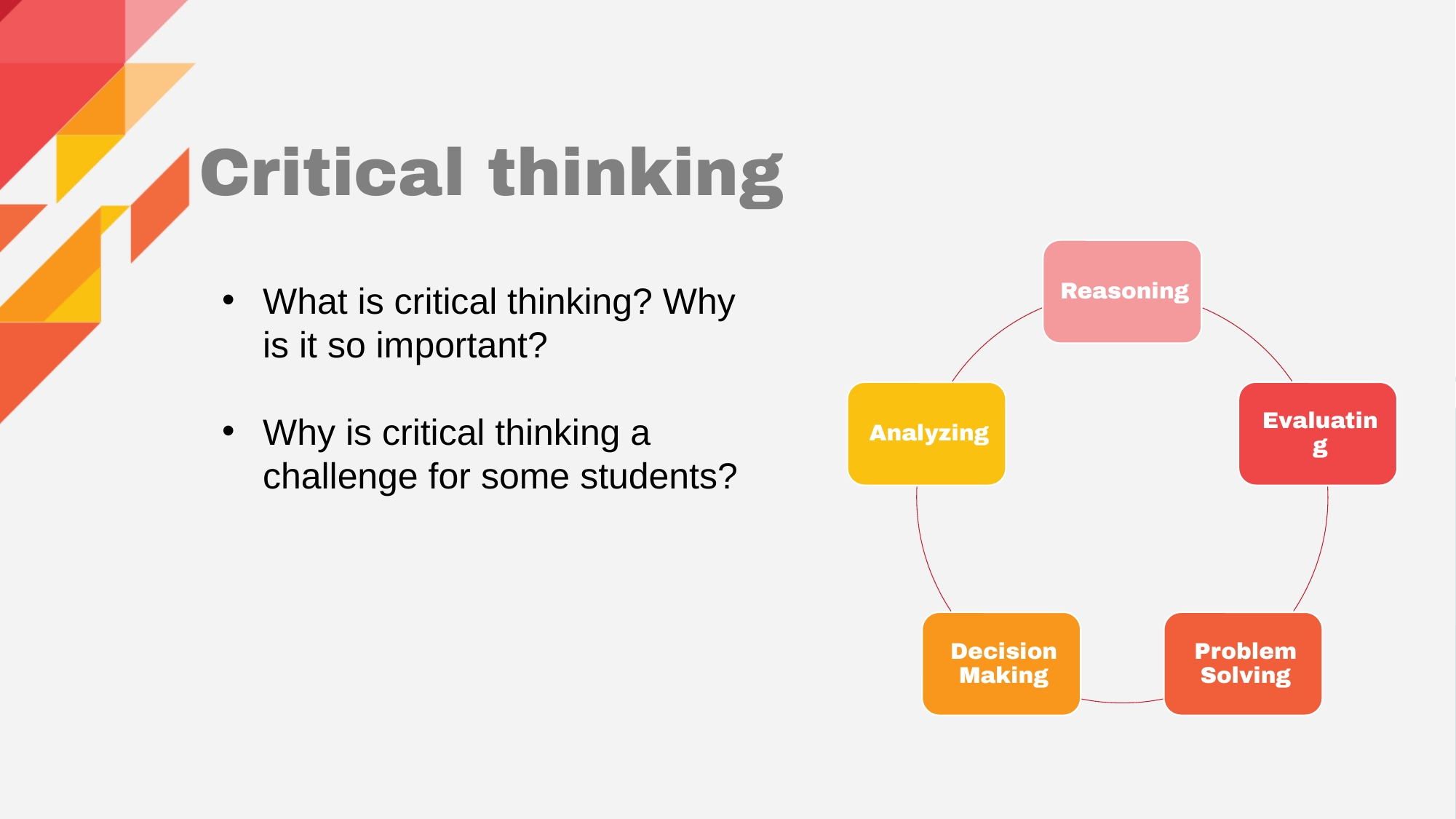

Critical thinking

What is critical thinking? Why is it so important?

Why is critical thinking a challenge for some students?

Reasoning
Evaluating
Problem Solving
Decision Making
Analyzing